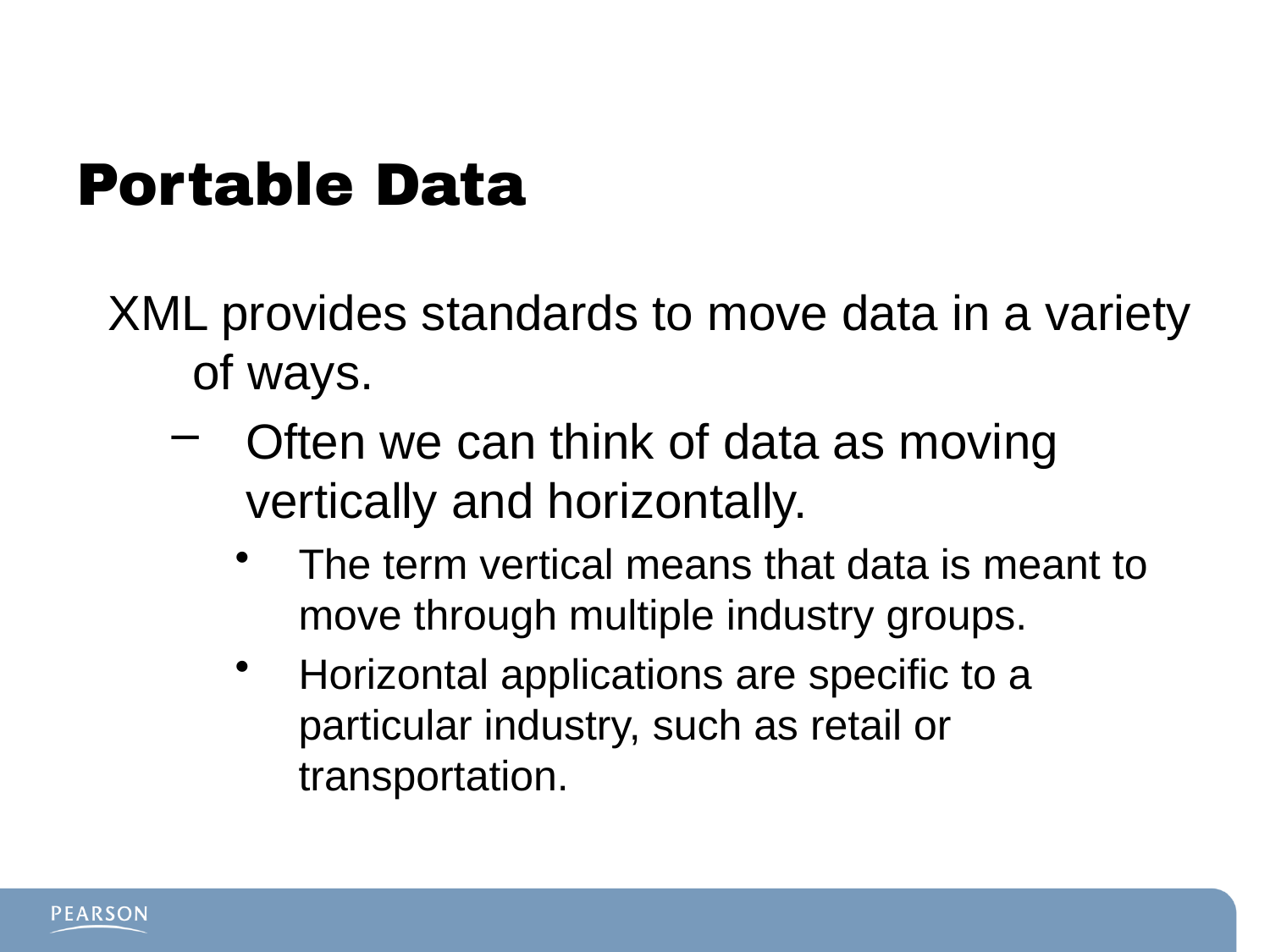

# Portable Data
XML provides standards to move data in a variety of ways.
Often we can think of data as moving vertically and horizontally.
The term vertical means that data is meant to move through multiple industry groups.
Horizontal applications are specific to a particular industry, such as retail or transportation.